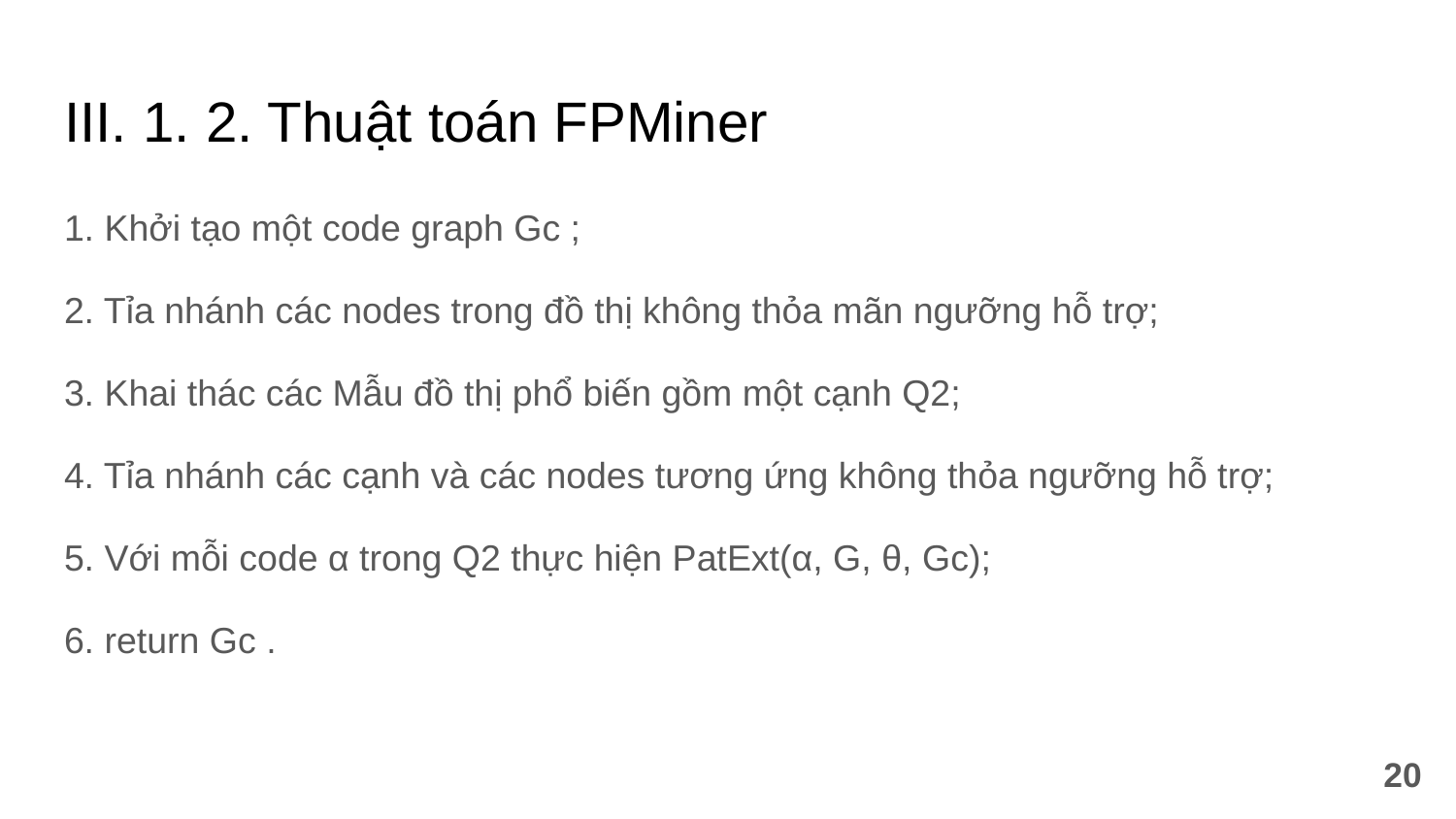

# III. 1. 2. Thuật toán FPMiner
1. Khởi tạo một code graph Gc ;
2. Tỉa nhánh các nodes trong đồ thị không thỏa mãn ngưỡng hỗ trợ;
3. Khai thác các Mẫu đồ thị phổ biến gồm một cạnh Q2;
4. Tỉa nhánh các cạnh và các nodes tương ứng không thỏa ngưỡng hỗ trợ;
5. Với mỗi code α trong Q2 thực hiện PatExt(α, G, θ, Gc);
6. return Gc .
20